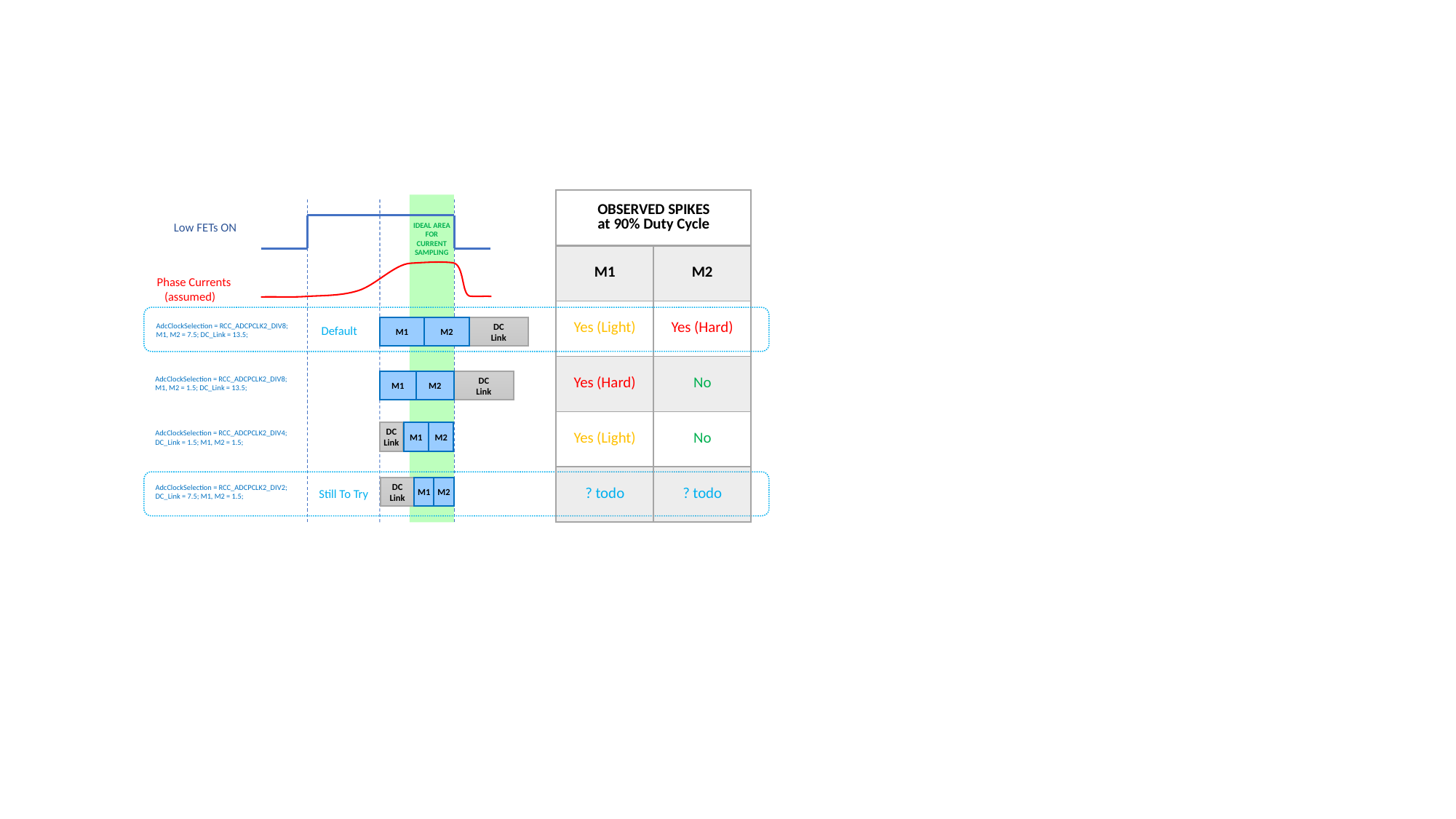

| OBSERVED SPIKES at 90% Duty Cycle |  |
| --- | --- |
| M1 | M2 |
| Yes (Light) | Yes (Hard) |
| Yes (Hard) | No |
| Yes (Light) | No |
| ? todo | ? todo |

Low FETs ON
IDEAL AREA FOR CURRENT SAMPLING

Phase Currents
(assumed)

AdcClockSelection = RCC_ADCPCLK2_DIV8;
M1, M2 = 7.5; DC_Link = 13.5;
M1
M2
DC
Link
Default
AdcClockSelection = RCC_ADCPCLK2_DIV8;
M1, M2 = 1.5; DC_Link = 13.5;
M1
M2
DC
Link
M1
DC
Link
M2
AdcClockSelection = RCC_ADCPCLK2_DIV4;
DC_Link = 1.5; M1, M2 = 1.5;

AdcClockSelection = RCC_ADCPCLK2_DIV2;
DC_Link = 7.5; M1, M2 = 1.5;
M1
DC
Link
M2
Still To Try